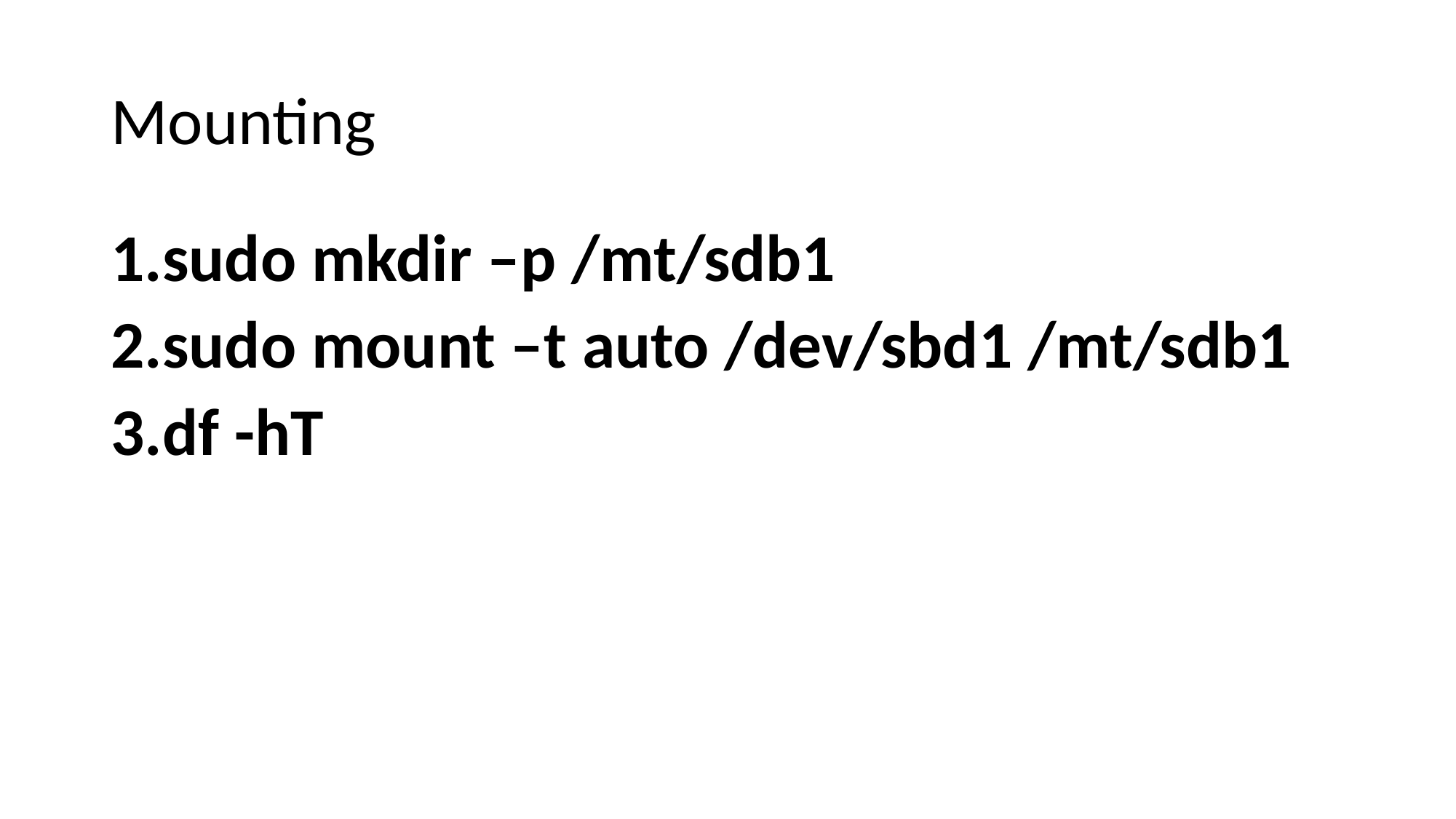

# Mounting
1.sudo mkdir –p /mt/sdb1
2.sudo mount –t auto /dev/sbd1 /mt/sdb1
3.df -hT